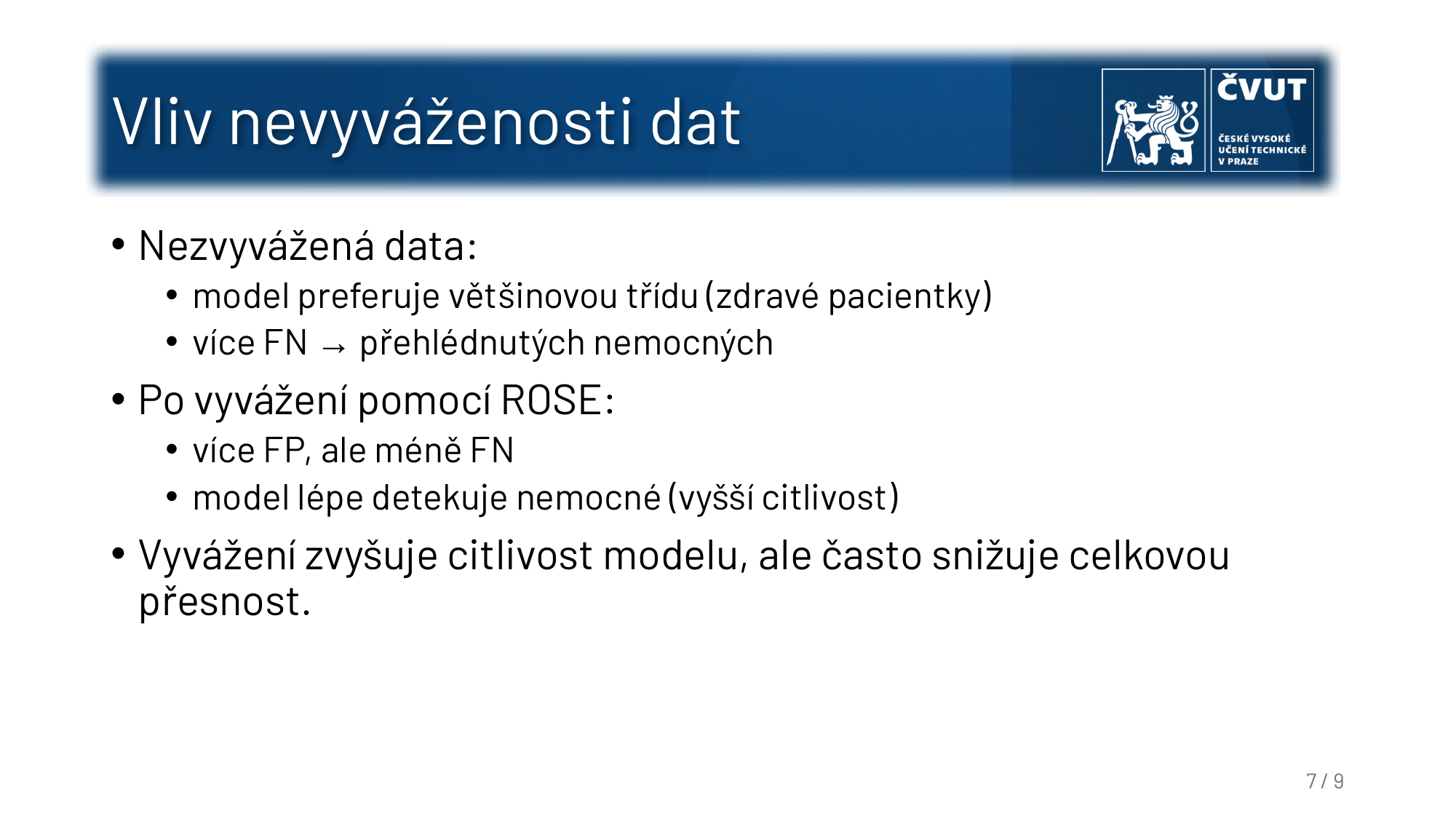

# Vliv nevyváženosti dat
Nezvyvážená data:
model preferuje většinovou třídu (zdravé pacientky)
více FN → přehlédnutých nemocných
Po vyvážení pomocí ROSE:
více FP, ale méně FN
model lépe detekuje nemocné (vyšší citlivost)
Vyvážení zvyšuje citlivost modelu, ale často snižuje celkovou přesnost.